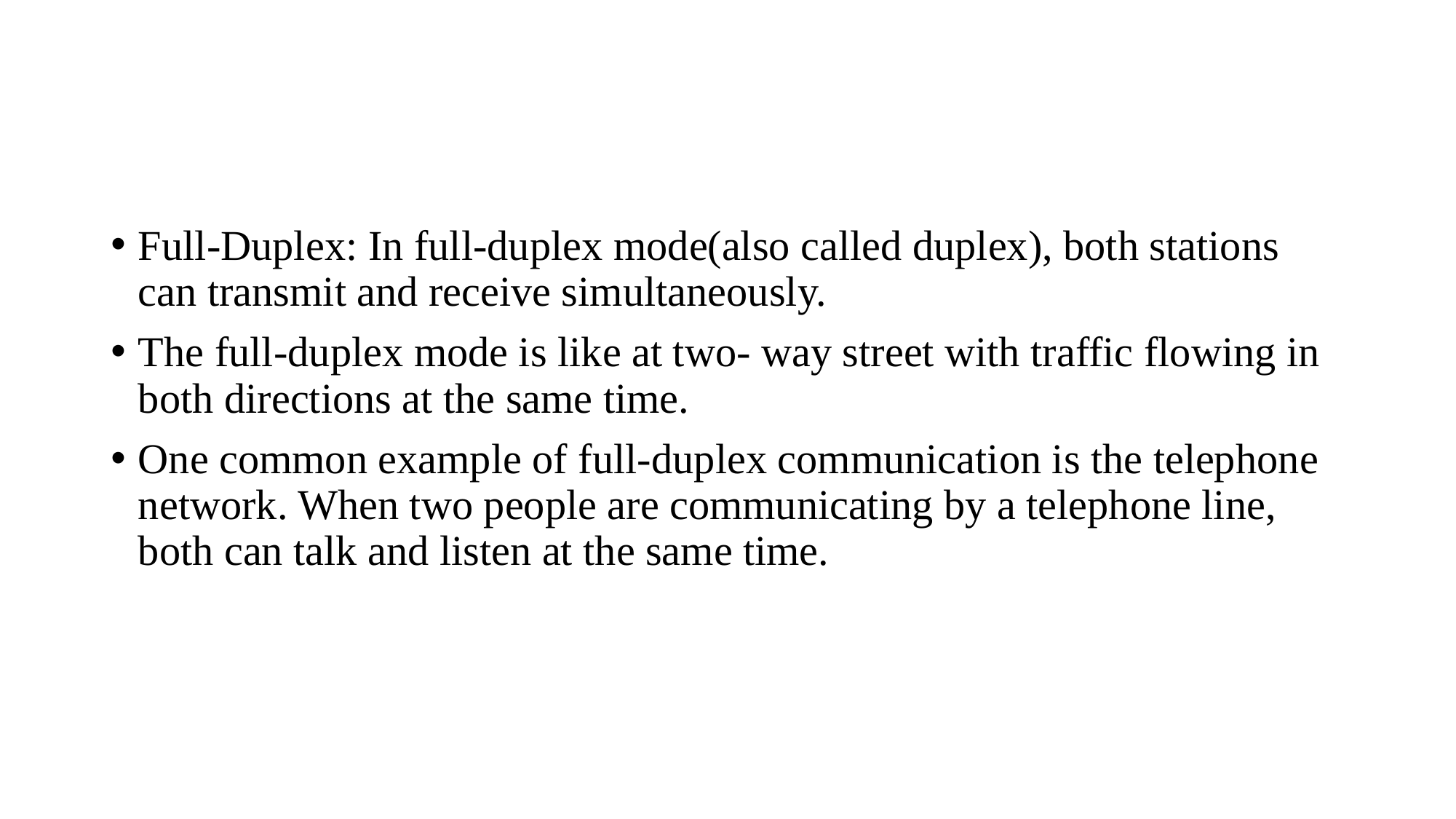

#
Full-Duplex: In full-duplex mode(also called duplex), both stations can transmit and receive simultaneously.
The full-duplex mode is like at two- way street with traffic flowing in both directions at the same time.
One common example of full-duplex communication is the telephone network. When two people are communicating by a telephone line, both can talk and listen at the same time.